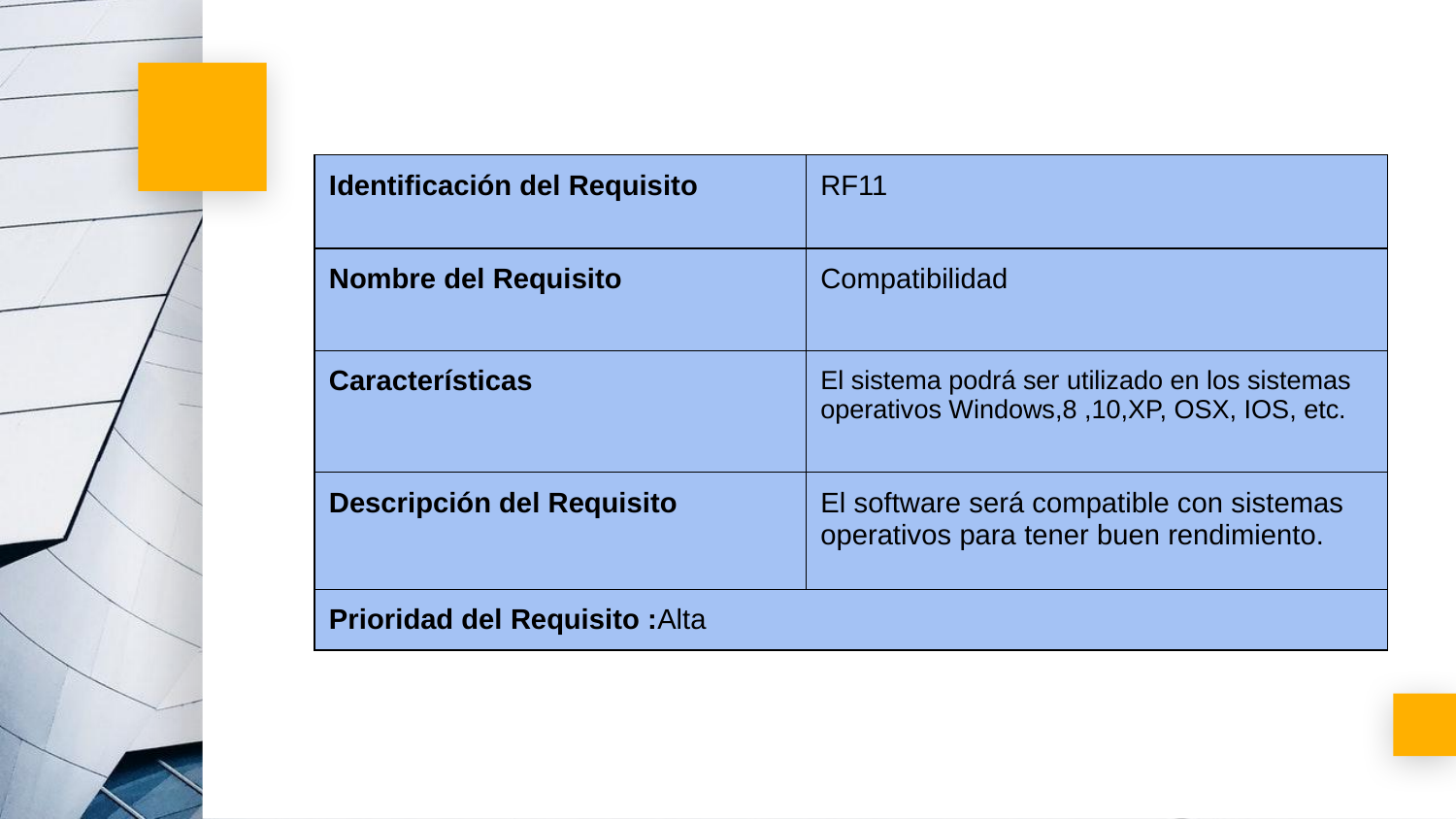

| Identificación del Requisito | RF11 |
| --- | --- |
| Nombre del Requisito | Compatibilidad |
| Características | El sistema podrá ser utilizado en los sistemas operativos Windows,8 ,10,XP, OSX, IOS, etc. |
| Descripción del Requisito | El software será compatible con sistemas operativos para tener buen rendimiento. |
| Prioridad del Requisito :Alta |
| --- |